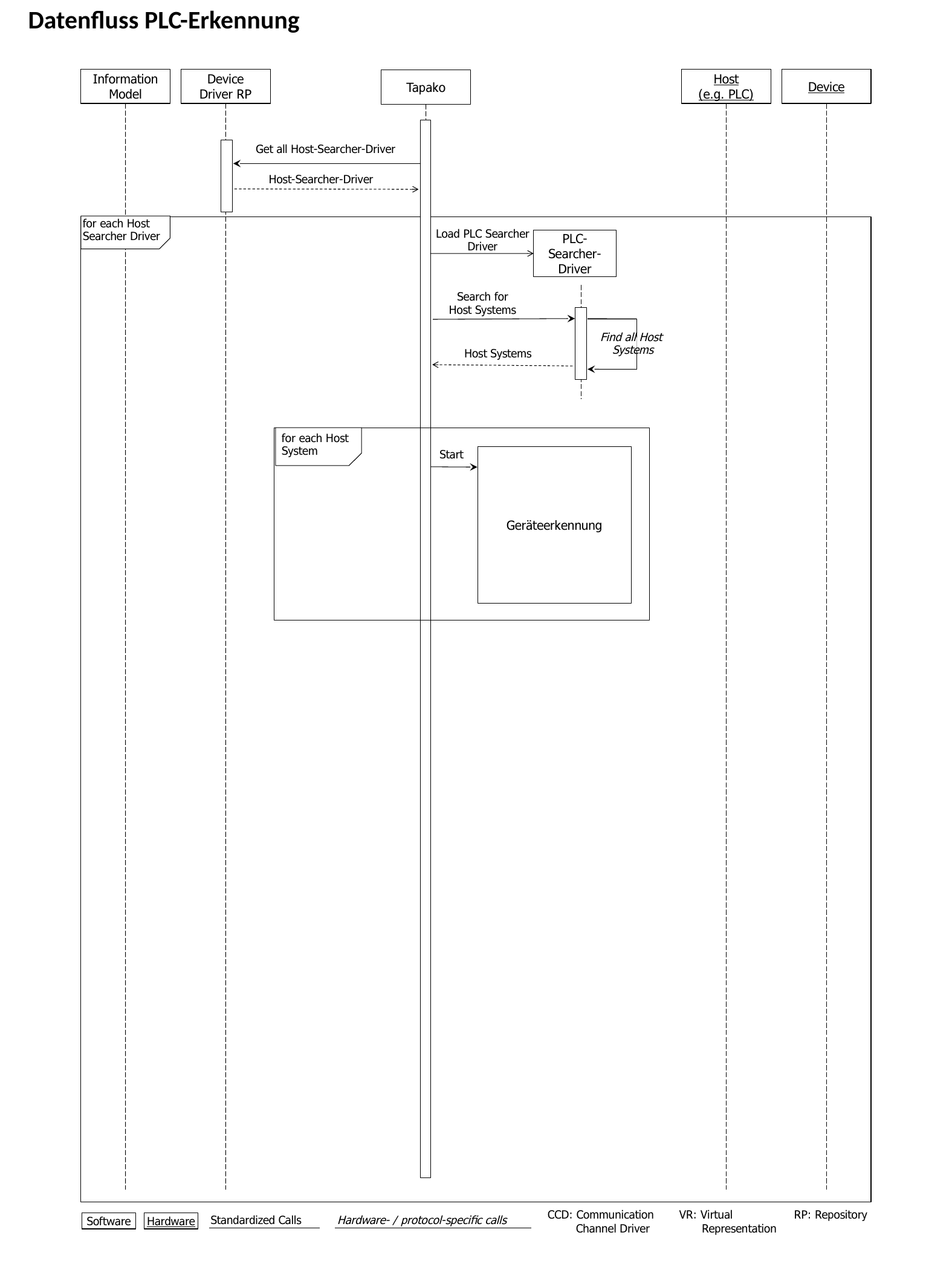

Datenfluss PLC-Erkennung
Information Model
Device Driver RP
Host
(e.g. PLC)
Device
Tapako

Get all Host-Searcher-Driver
Host-Searcher-Driver

for each Host
Searcher Driver
PLC-Searcher-Driver
Load PLC Searcher
Driver
Search for
Host Systems
PDF Drucker

Find all Host
Systems
Host Systems

for each Host
System
Geräteerkennung
Start
CCD: Communication
Channel Driver
VR: Virtual
Representation
RP: Repository
Hardware- / protocol-specific calls
Standardized Calls
Software
Hardware